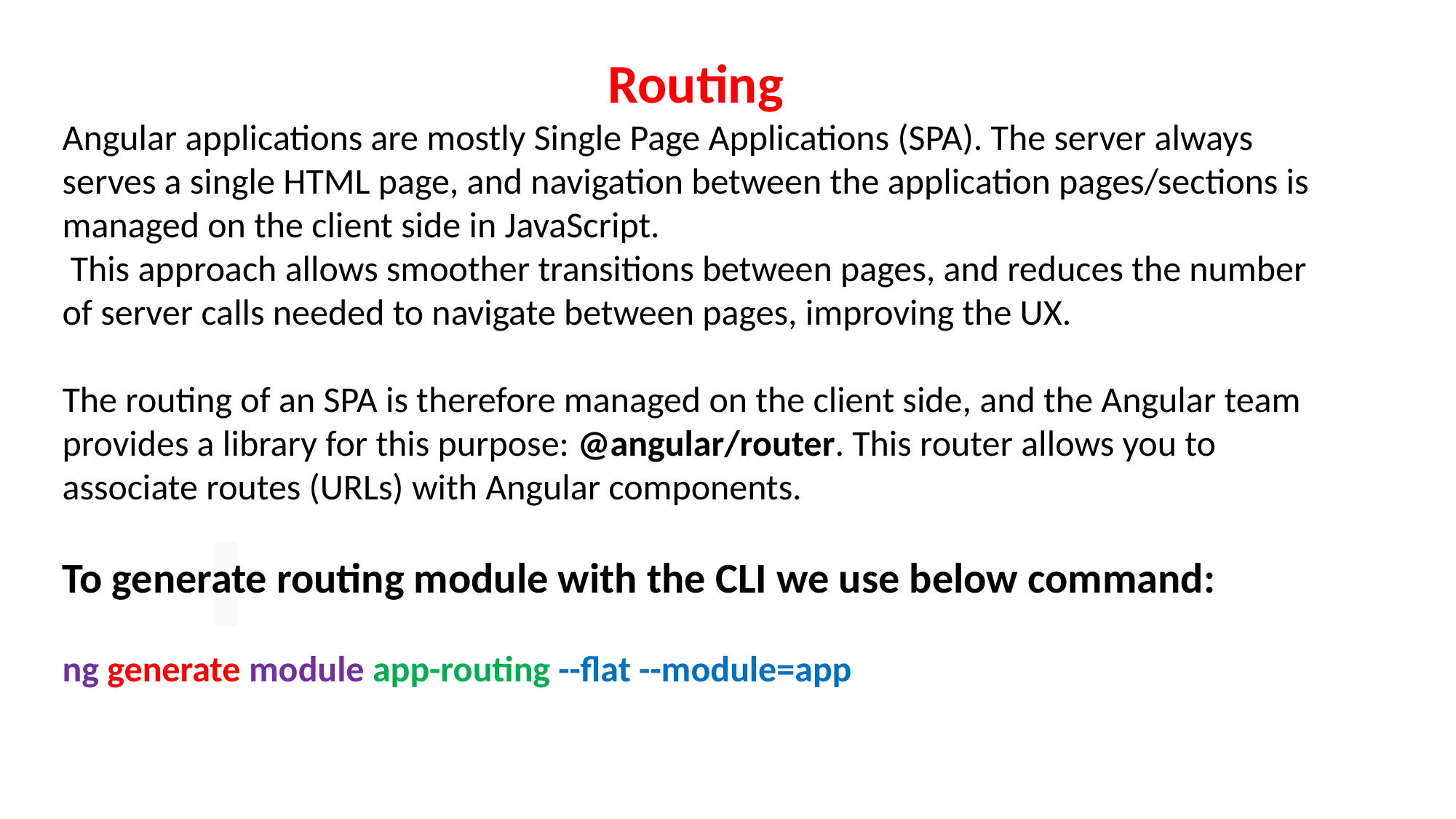

Routing
Angular applications are mostly Single Page Applications (SPA). The server always serves a single HTML page, and navigation between the application pages/sections is managed on the client side in JavaScript.
 This approach allows smoother transitions between pages, and reduces the number of server calls needed to navigate between pages, improving the UX.

The routing of an SPA is therefore managed on the client side, and the Angular team provides a library for this purpose: @angular/router. This router allows you to associate routes (URLs) with Angular components.

To generate routing module with the CLI we use below command:

ng generate module app-routing --flat --module=app